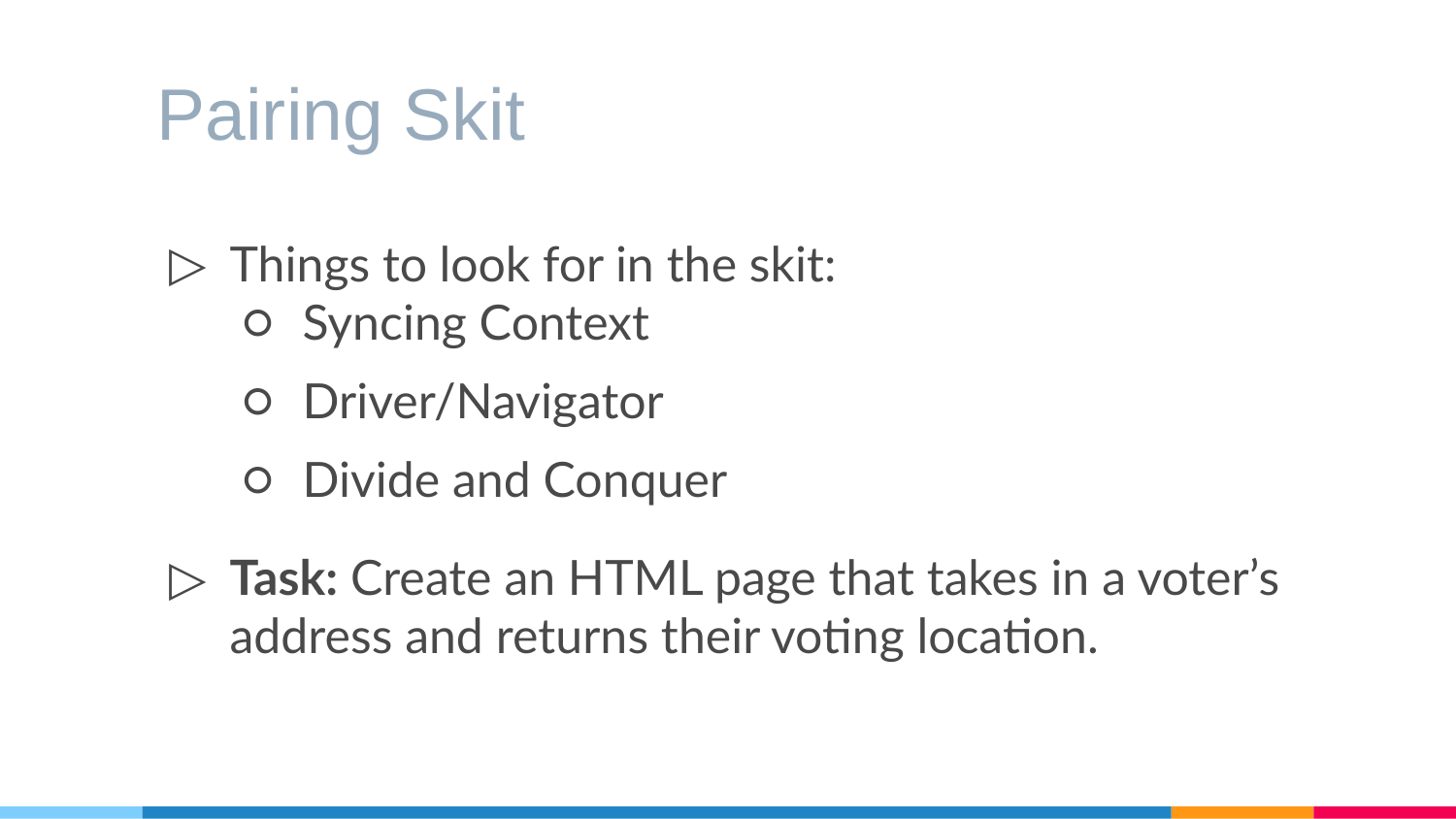

# Pairing Skit
Things to look for in the skit:
Syncing Context
Driver/Navigator
Divide and Conquer
Task: Create an HTML page that takes in a voter’s address and returns their voting location.